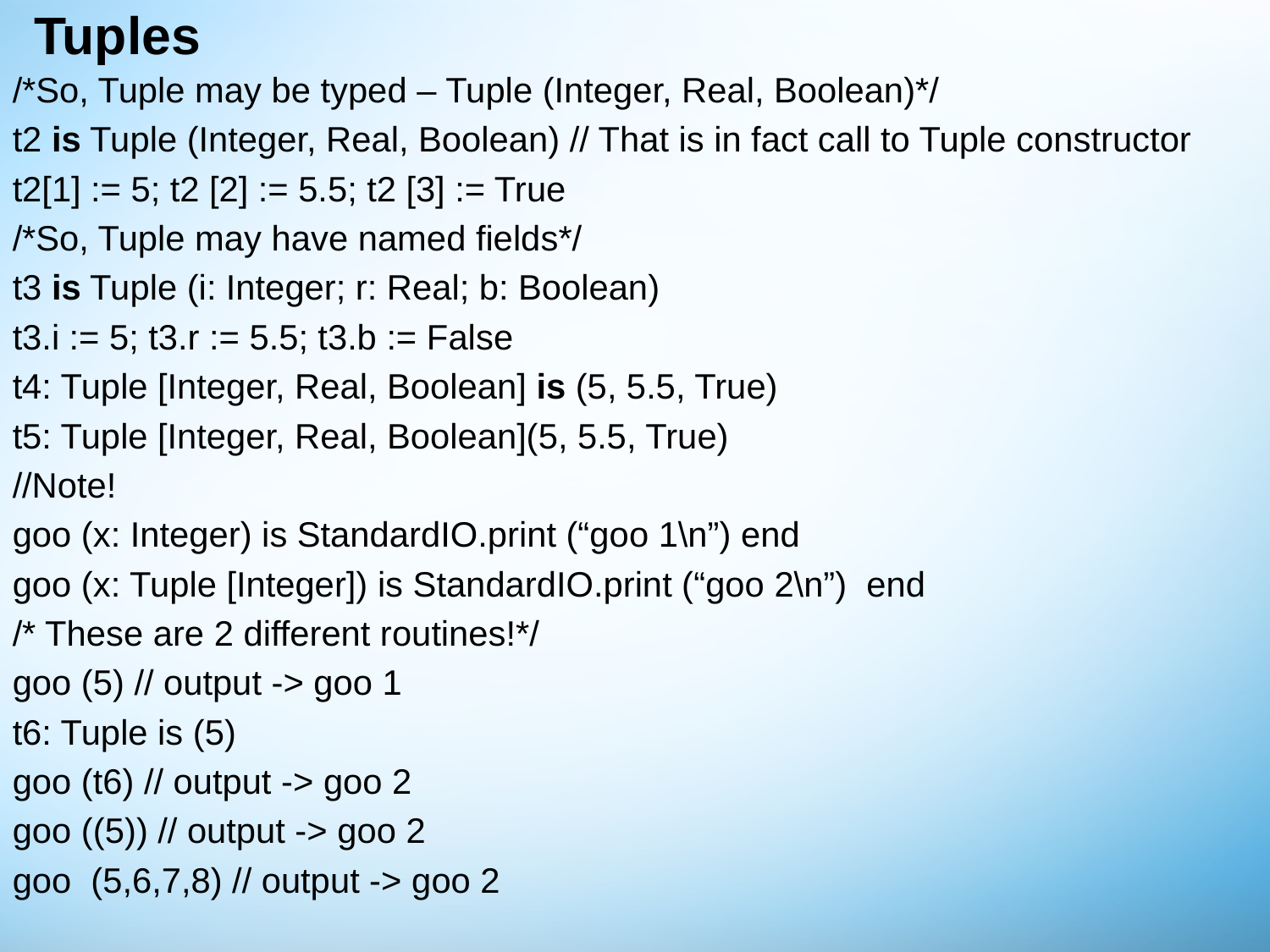

# Tuples
/*So, Tuple may be typed – Tuple (Integer, Real, Boolean)*/
t2 is Tuple (Integer, Real, Boolean) // That is in fact call to Tuple constructor
t2[1] := 5; t2 [2] := 5.5; t2 [3] := True
/*So, Tuple may have named fields*/
t3 is Tuple (i: Integer; r: Real; b: Boolean)
t3.i := 5; t3.r := 5.5; t3.b := False
t4: Tuple [Integer, Real, Boolean] is (5, 5.5, True)
t5: Tuple [Integer, Real, Boolean](5, 5.5, True)
//Note!
goo (x: Integer) is StandardIO.print (“goo 1\n”) end
goo (x: Tuple [Integer]) is StandardIO.print (“goo 2\n”)  end
/* These are 2 different routines!*/
goo (5) // output -> goo 1
t6: Tuple is (5)
goo (t6) // output -> goo 2
goo ((5)) // output -> goo 2
goo  (5,6,7,8) // output -> goo 2